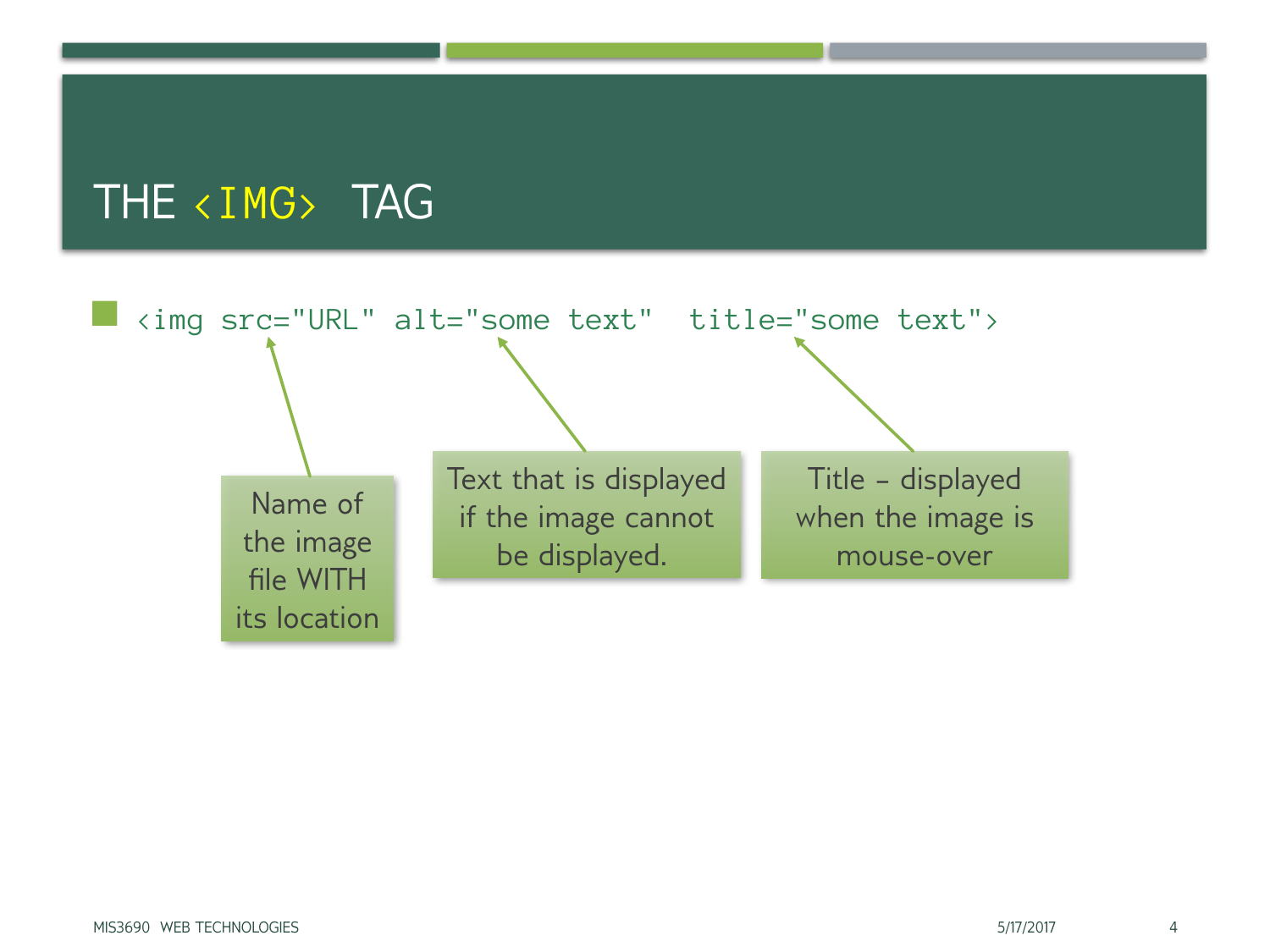

# The <img> tag
<img src="URL" alt="some text"  title="some text">

Text that is displayed if the image cannot be displayed.
Title – displayed when the image is mouse-over
Name of the image file WITH its location
MIS3690  Web Technologies
5/17/2017
4